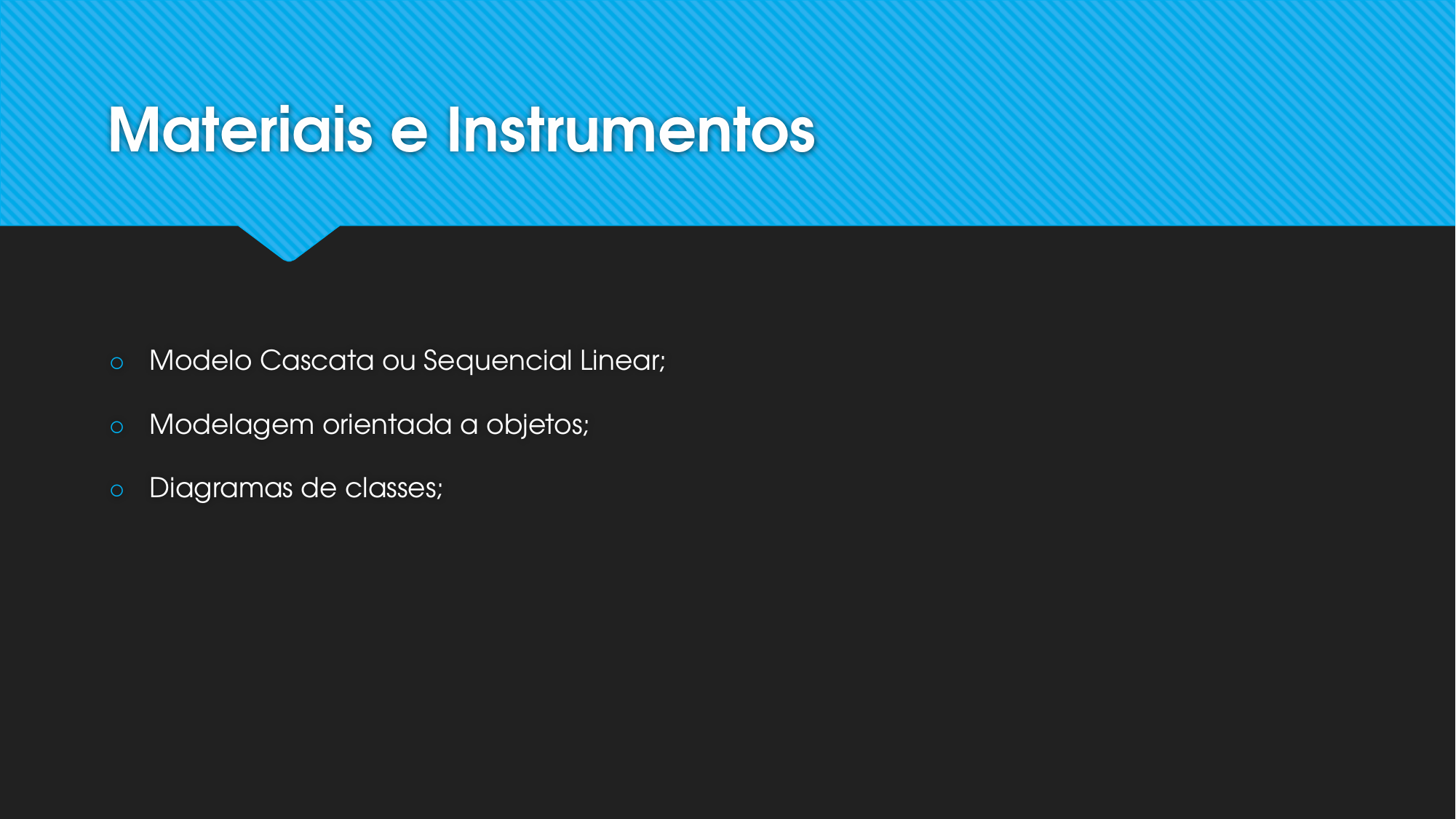

# Materiais e Instrumentos
Modelo Cascata ou Sequencial Linear;
Modelagem orientada a objetos;
Diagramas de classes;